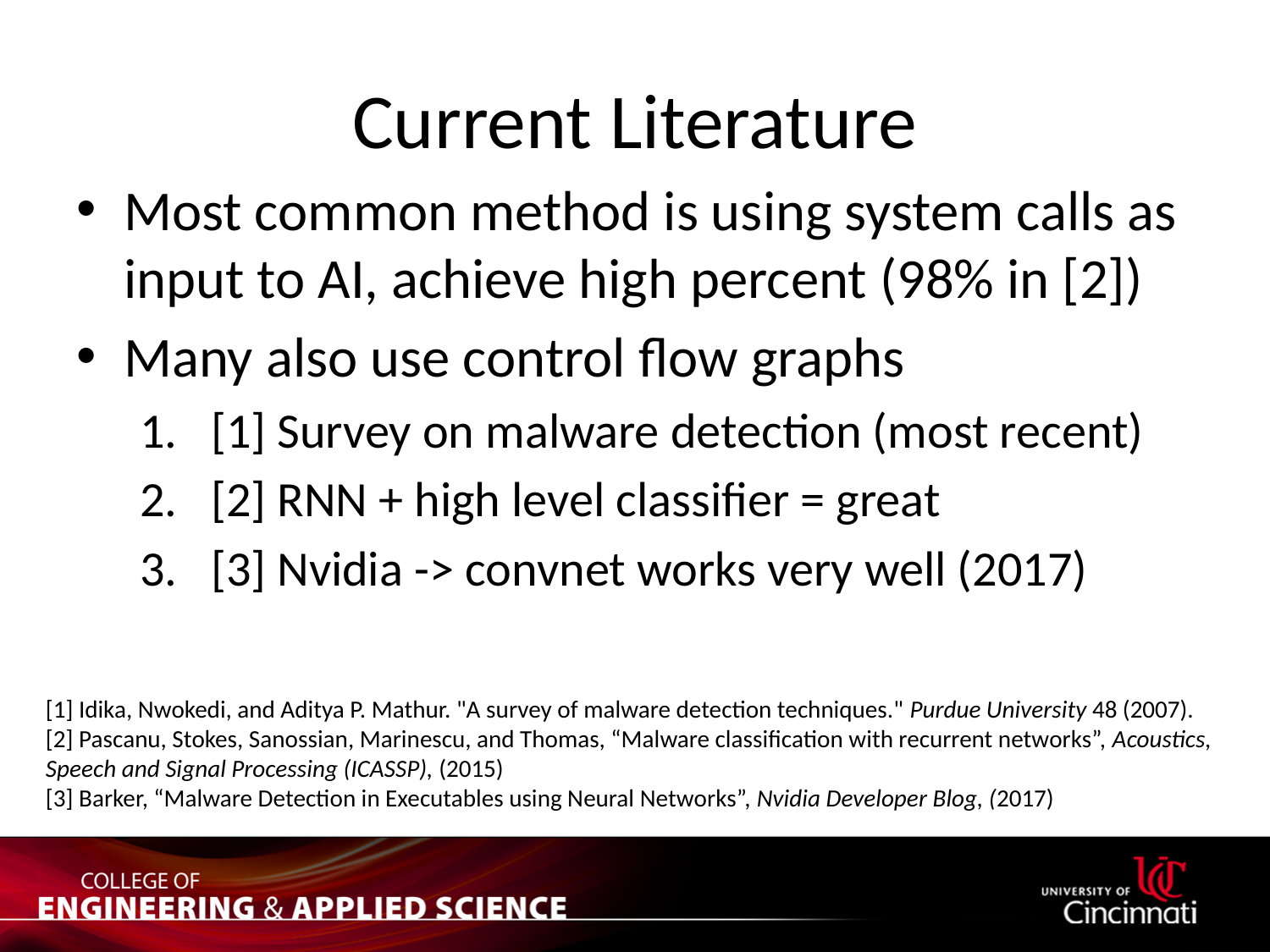

# Current Literature
Most common method is using system calls as input to AI, achieve high percent (98% in [2])
Many also use control flow graphs
[1] Survey on malware detection (most recent)
[2] RNN + high level classifier = great
[3] Nvidia -> convnet works very well (2017)
[1] Idika, Nwokedi, and Aditya P. Mathur. "A survey of malware detection techniques." Purdue University 48 (2007).
[2] Pascanu, Stokes, Sanossian, Marinescu, and Thomas, “Malware classification with recurrent networks”, Acoustics, Speech and Signal Processing (ICASSP), (2015)
[3] Barker, “Malware Detection in Executables using Neural Networks”, Nvidia Developer Blog, (2017)